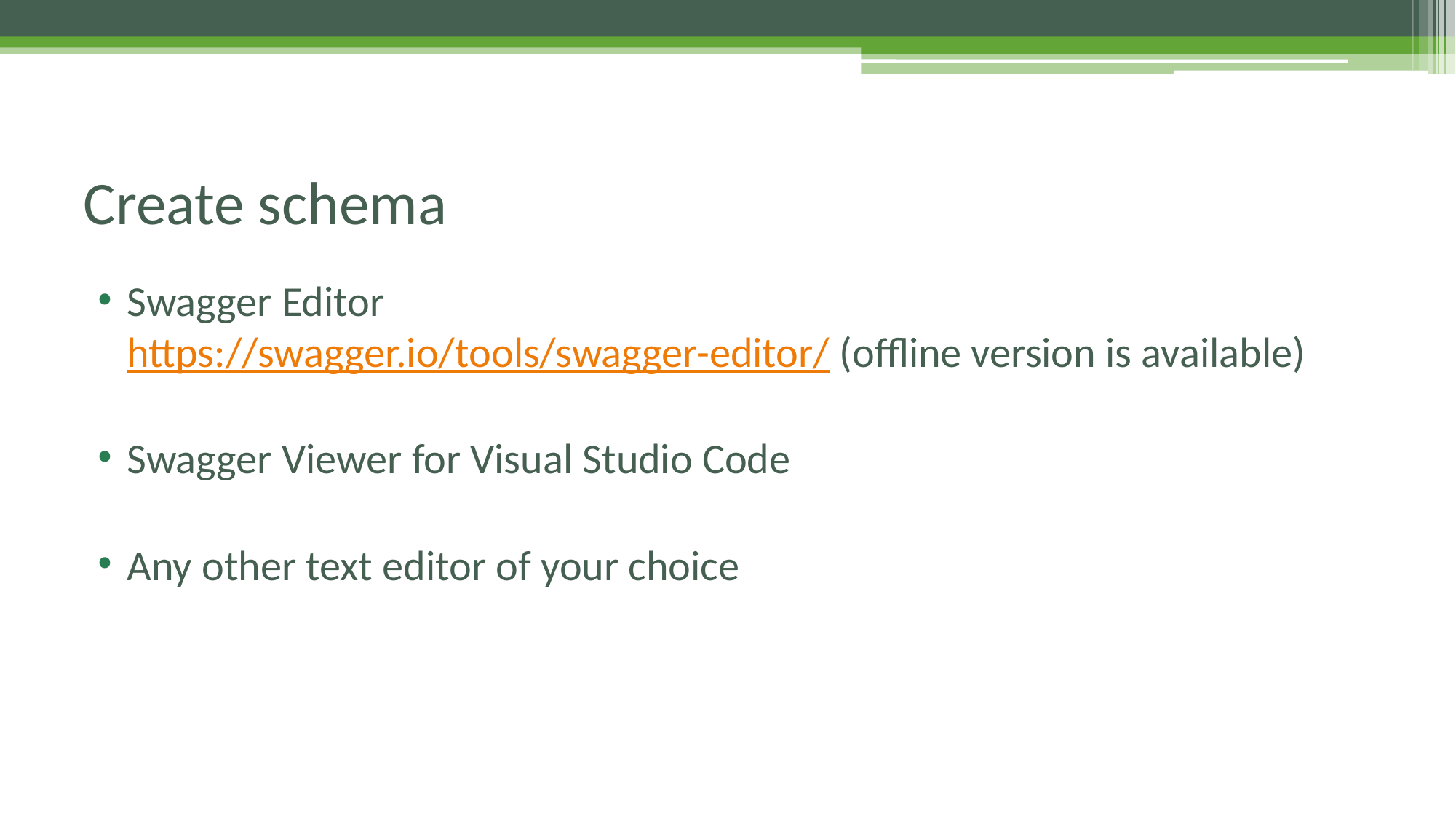

# Create schema
Swagger Editor
https://swagger.io/tools/swagger-editor/ (offline version is available)
Swagger Viewer for Visual Studio Code
Any other text editor of your choice